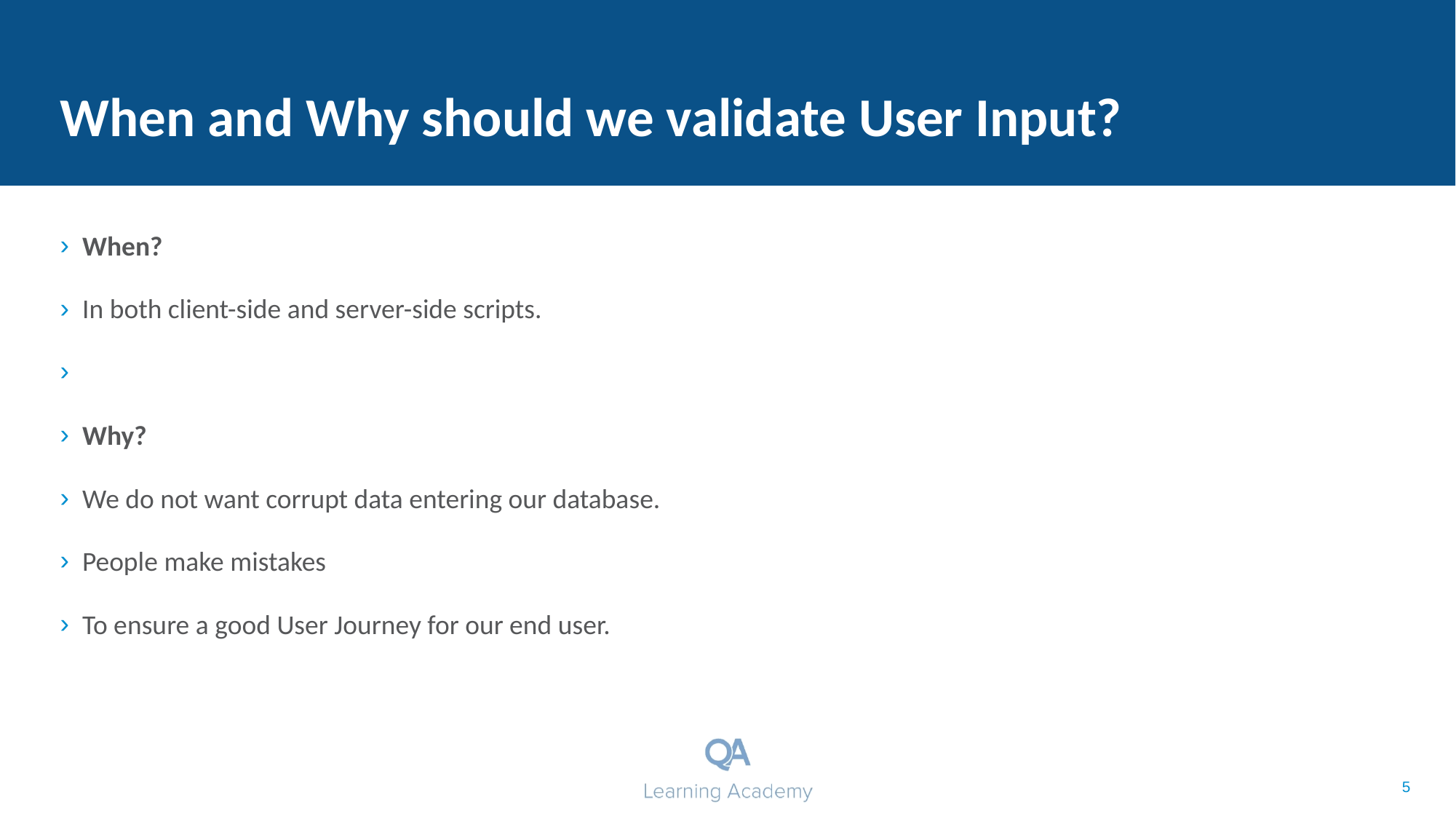

When and Why should we validate User Input?
When?
In both client-side and server-side scripts.

Why?
We do not want corrupt data entering our database.
People make mistakes
To ensure a good User Journey for our end user.